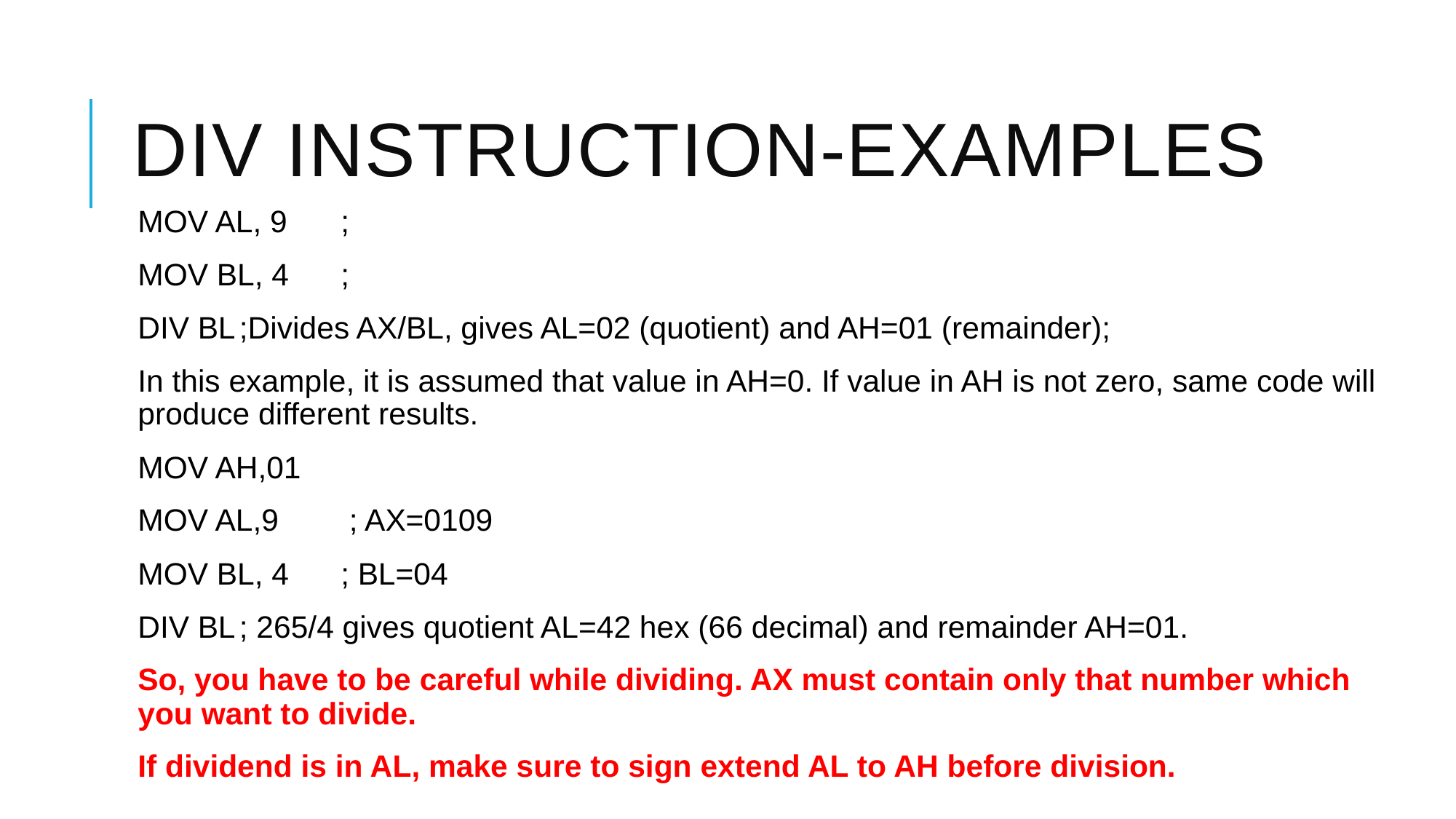

# Div instruction-examples
MOV AL, 9	;
MOV BL, 4	;
DIV BL		;Divides AX/BL, gives AL=02 (quotient) and AH=01 (remainder);
In this example, it is assumed that value in AH=0. If value in AH is not zero, same code will produce different results.
MOV AH,01
MOV AL,9	 ; AX=0109
MOV BL, 4	; BL=04
DIV BL		; 265/4 gives quotient AL=42 hex (66 decimal) and remainder AH=01.
So, you have to be careful while dividing. AX must contain only that number which you want to divide.
If dividend is in AL, make sure to sign extend AL to AH before division.